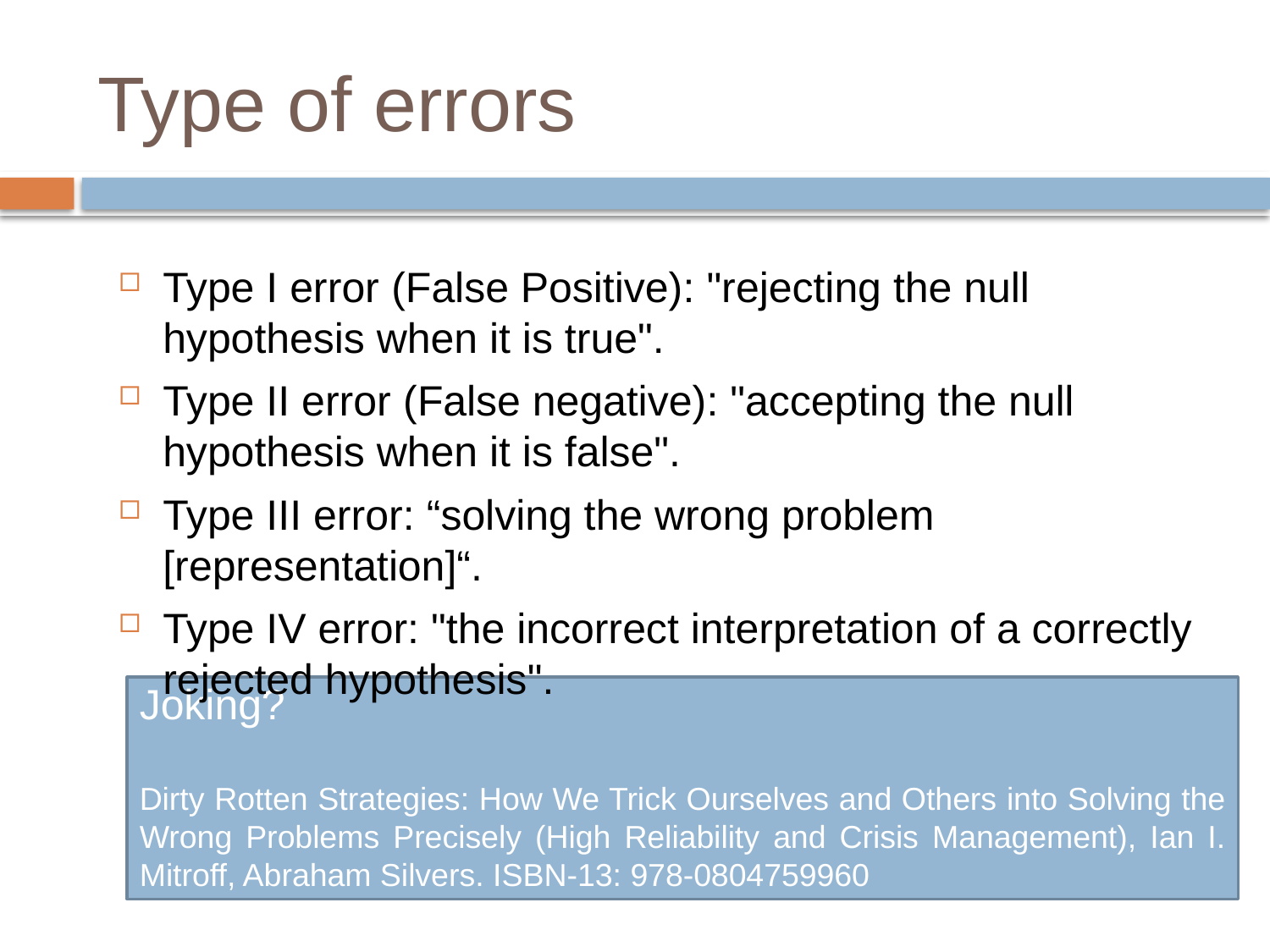

# Type of errors

Type I error (False Positive): "rejecting the null hypothesis when it is true".
Type II error (False negative): "accepting the null hypothesis when it is false".
Type III error: “solving the wrong problem [representation]“.
Type IV error: "the incorrect interpretation of a correctly rejected hypothesis".
Joking?

Dirty Rotten Strategies: How We Trick Ourselves and Others into Solving the Wrong Problems Precisely (High Reliability and Crisis Management), Ian I. Mitroff, Abraham Silvers. ISBN-13: 978-0804759960